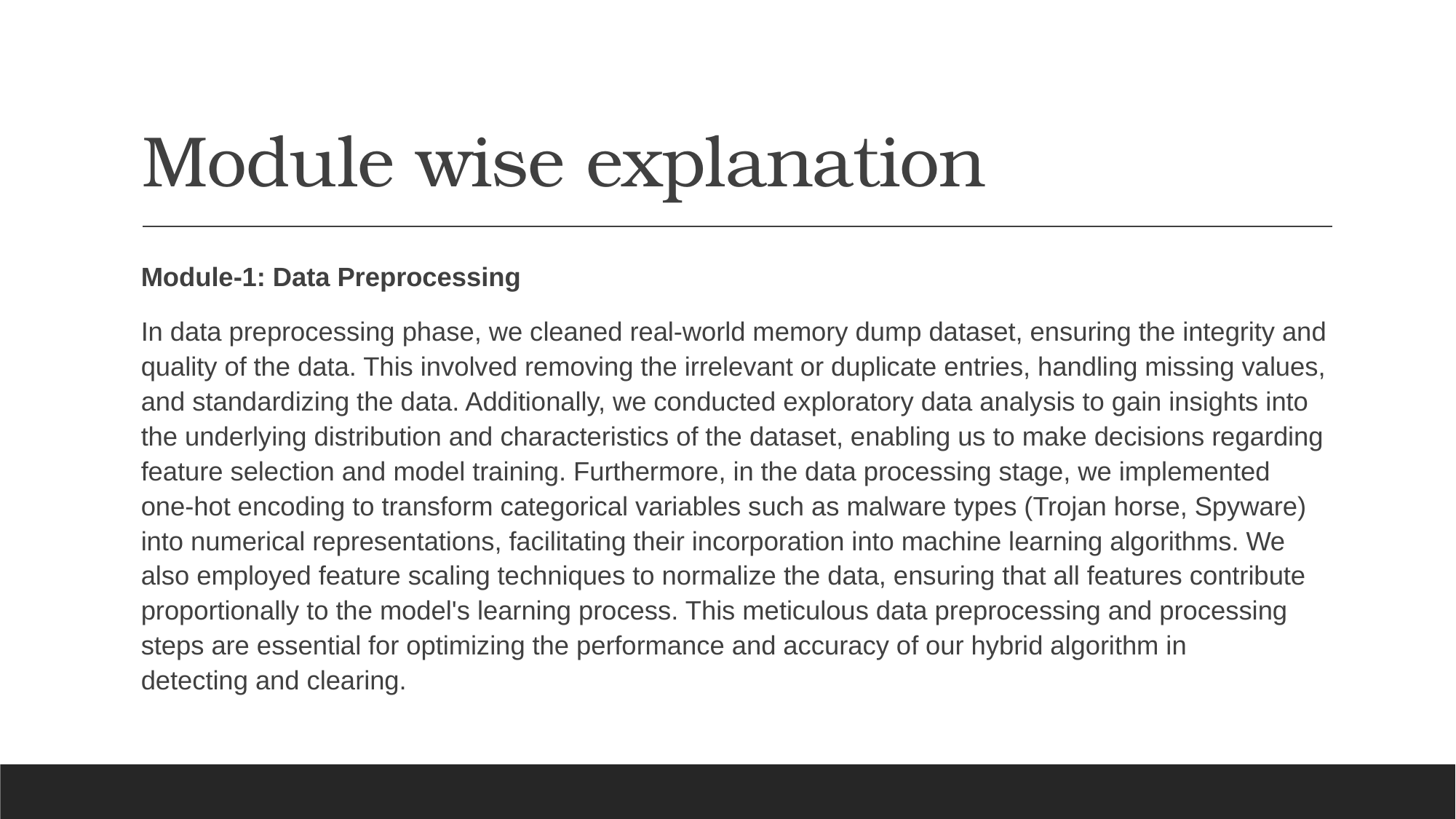

# Module wise explanation
Module-1: Data Preprocessing
In data preprocessing phase, we cleaned real-world memory dump dataset, ensuring the integrity and quality of the data. This involved removing the irrelevant or duplicate entries, handling missing values, and standardizing the data. Additionally, we conducted exploratory data analysis to gain insights into the underlying distribution and characteristics of the dataset, enabling us to make decisions regarding feature selection and model training. Furthermore, in the data processing stage, we implemented one-hot encoding to transform categorical variables such as malware types (Trojan horse, Spyware) into numerical representations, facilitating their incorporation into machine learning algorithms. We also employed feature scaling techniques to normalize the data, ensuring that all features contribute proportionally to the model's learning process. This meticulous data preprocessing and processing steps are essential for optimizing the performance and accuracy of our hybrid algorithm in detecting and clearing.